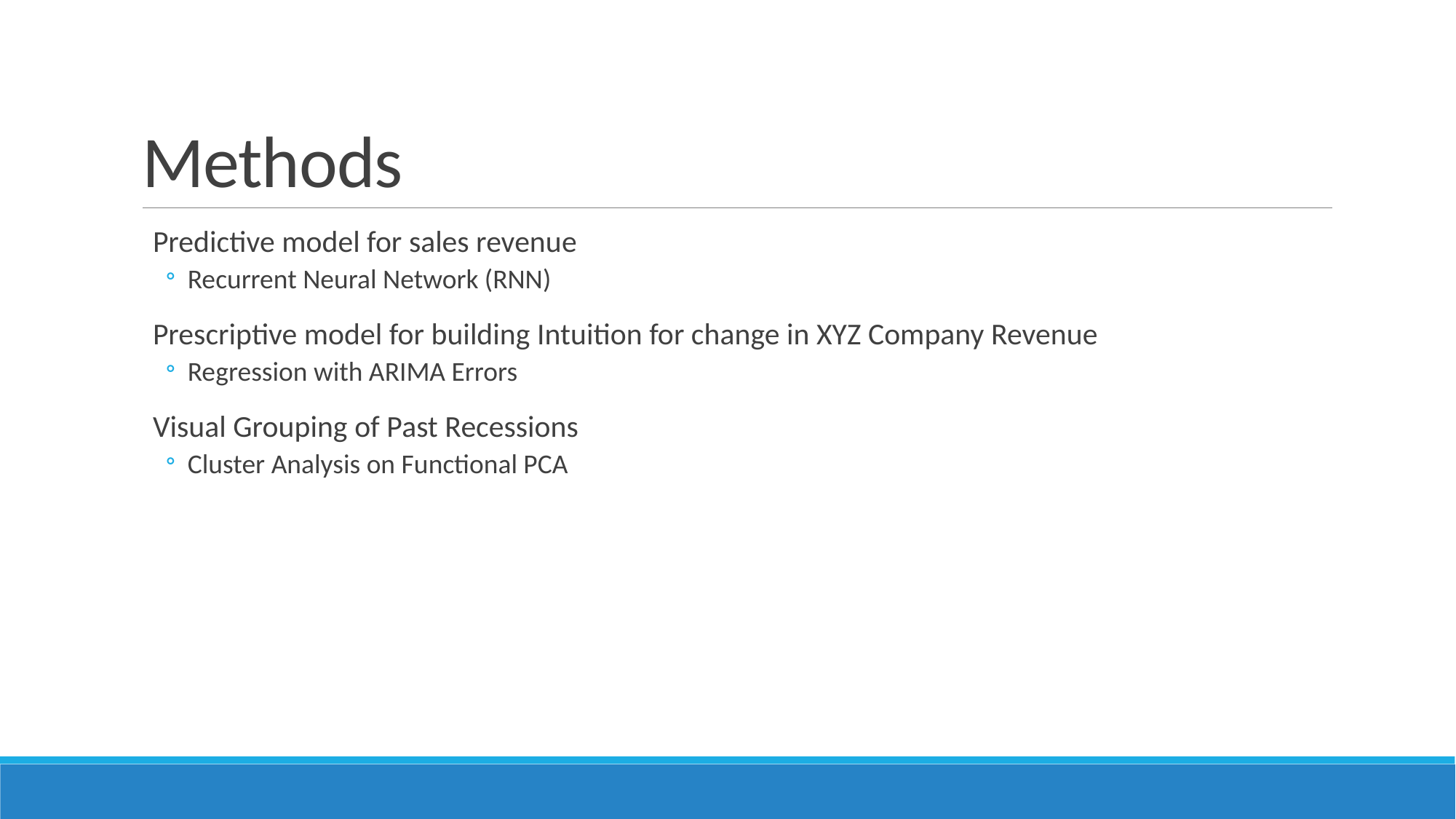

# Methods
Predictive model for sales revenue
Recurrent Neural Network (RNN)
Prescriptive model for building Intuition for change in XYZ Company Revenue
Regression with ARIMA Errors
Visual Grouping of Past Recessions
Cluster Analysis on Functional PCA